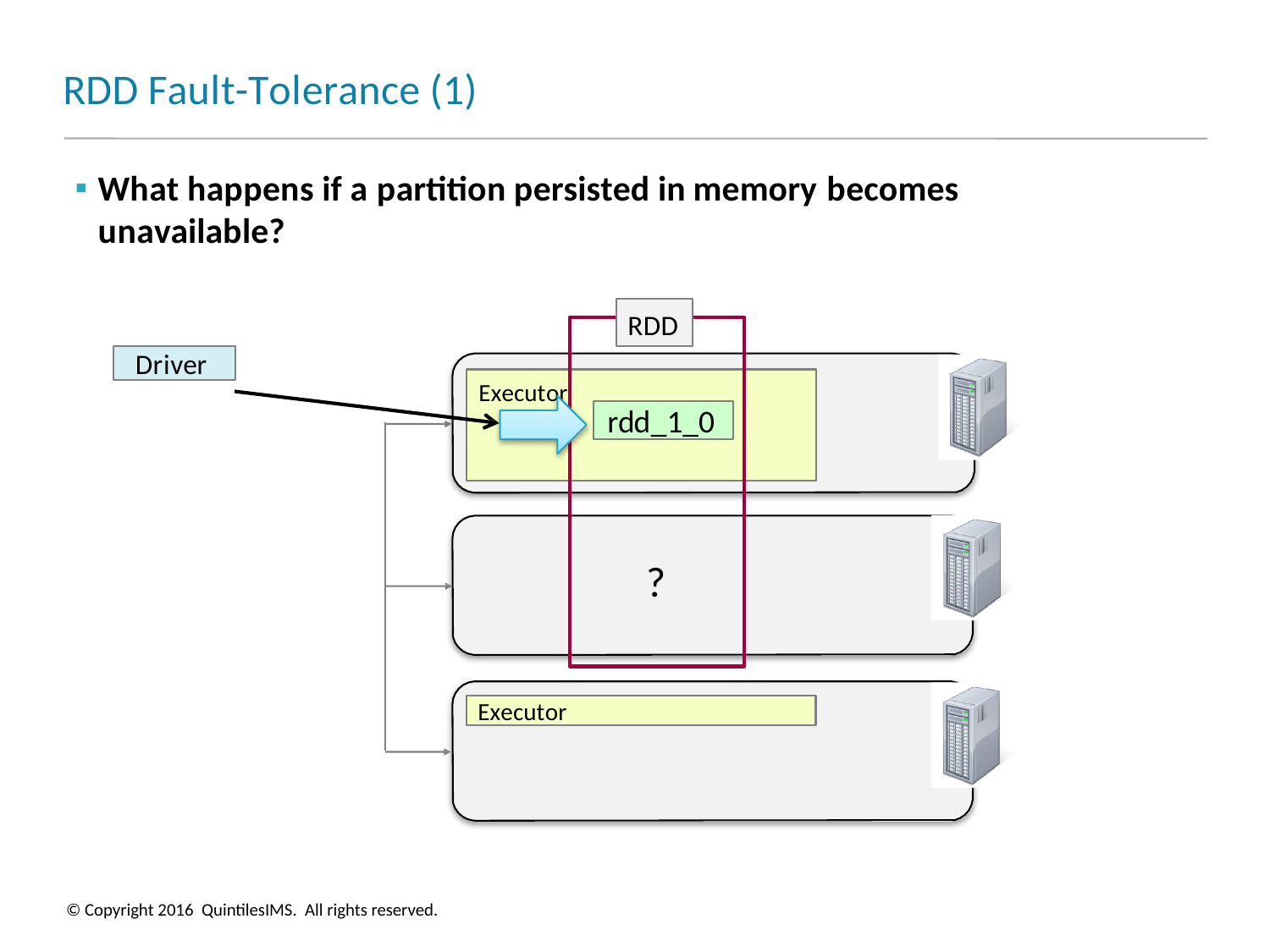

# RDD Fault-Tolerance (1)
What happens if a partition persisted in memory becomes unavailable?

RDD

Driver

Executor
task

rdd_1_0

?

Executor

© Copyright 2016  QuintilesIMS.  All rights reserved.